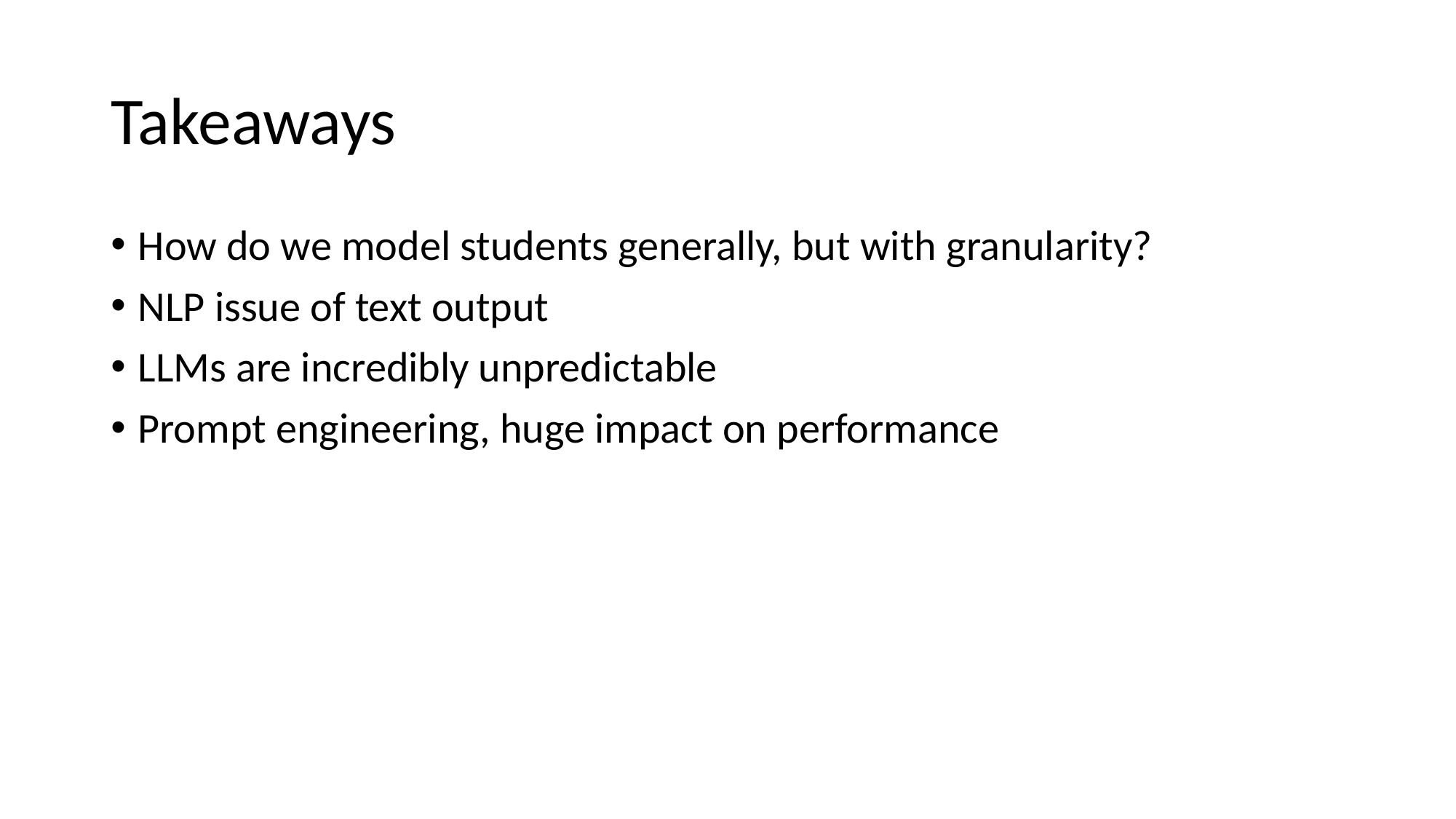

# Takeaways
How do we model students generally, but with granularity?
NLP issue of text output
LLMs are incredibly unpredictable
Prompt engineering, huge impact on performance